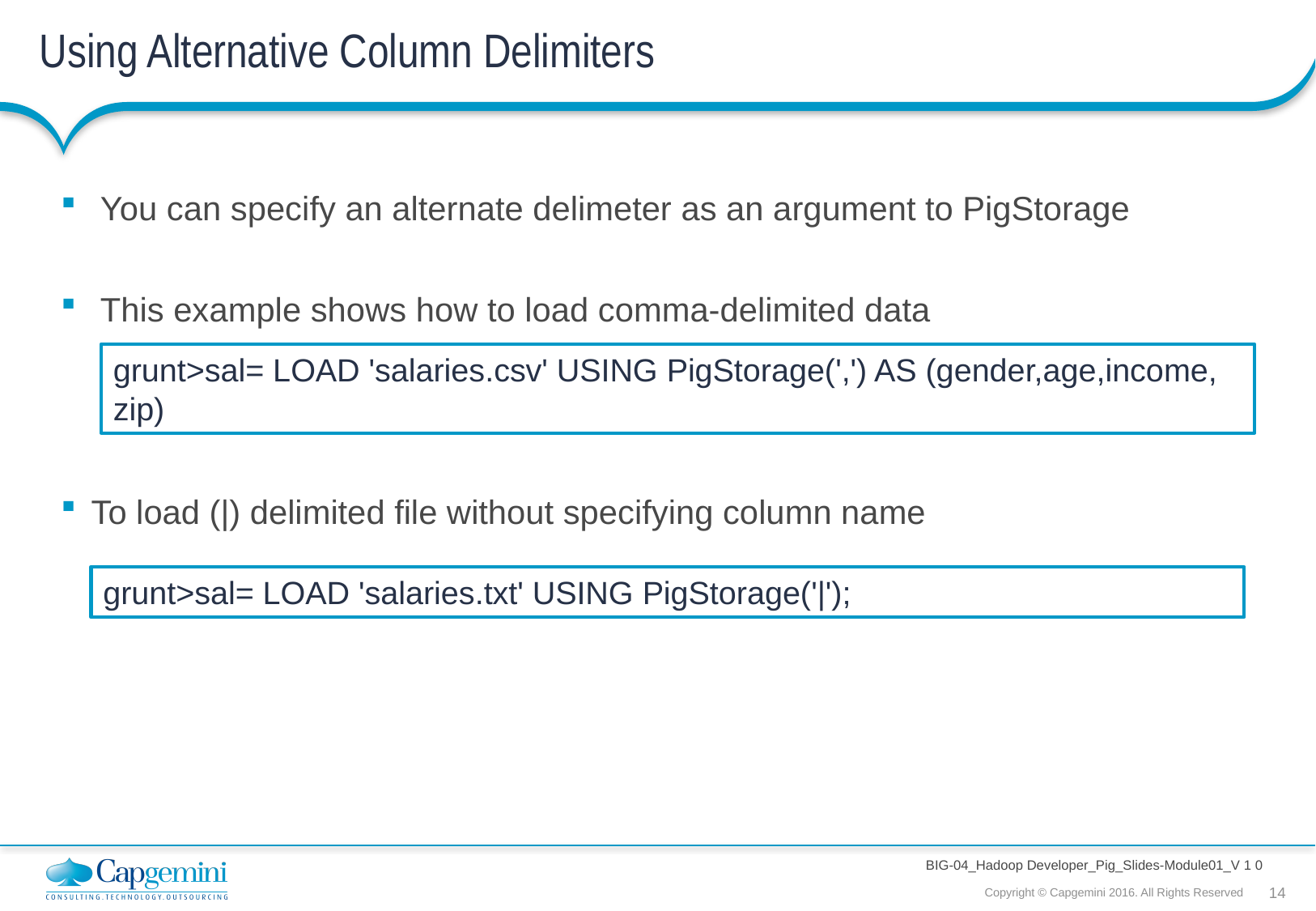

# Using Alternative Column Delimiters
 You can specify an alternate delimeter as an argument to PigStorage

 This example shows how to load comma-delimited data

To load (|) delimited file without specifying column name

grunt>sal= LOAD 'salaries.csv' USING PigStorage(',') AS (gender,age,income, zip)
grunt>sal= LOAD 'salaries.txt' USING PigStorage('|');